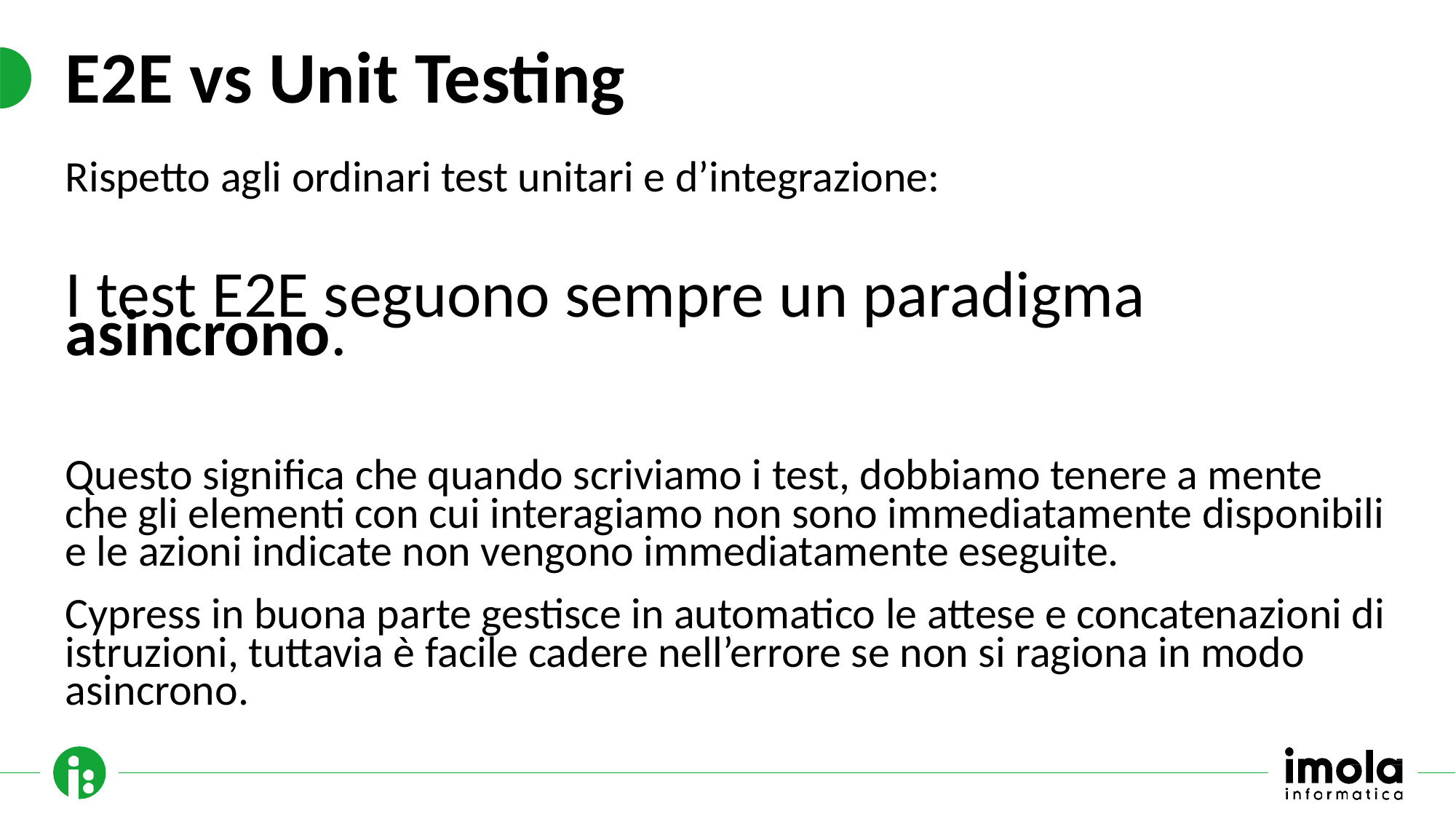

# E2E vs Unit Testing
Rispetto agli ordinari test unitari e d’integrazione:

I test E2E seguono sempre un paradigma asincrono.

Questo significa che quando scriviamo i test, dobbiamo tenere a mente che gli elementi con cui interagiamo non sono immediatamente disponibili e le azioni indicate non vengono immediatamente eseguite.
Cypress in buona parte gestisce in automatico le attese e concatenazioni di istruzioni, tuttavia è facile cadere nell’errore se non si ragiona in modo asincrono.